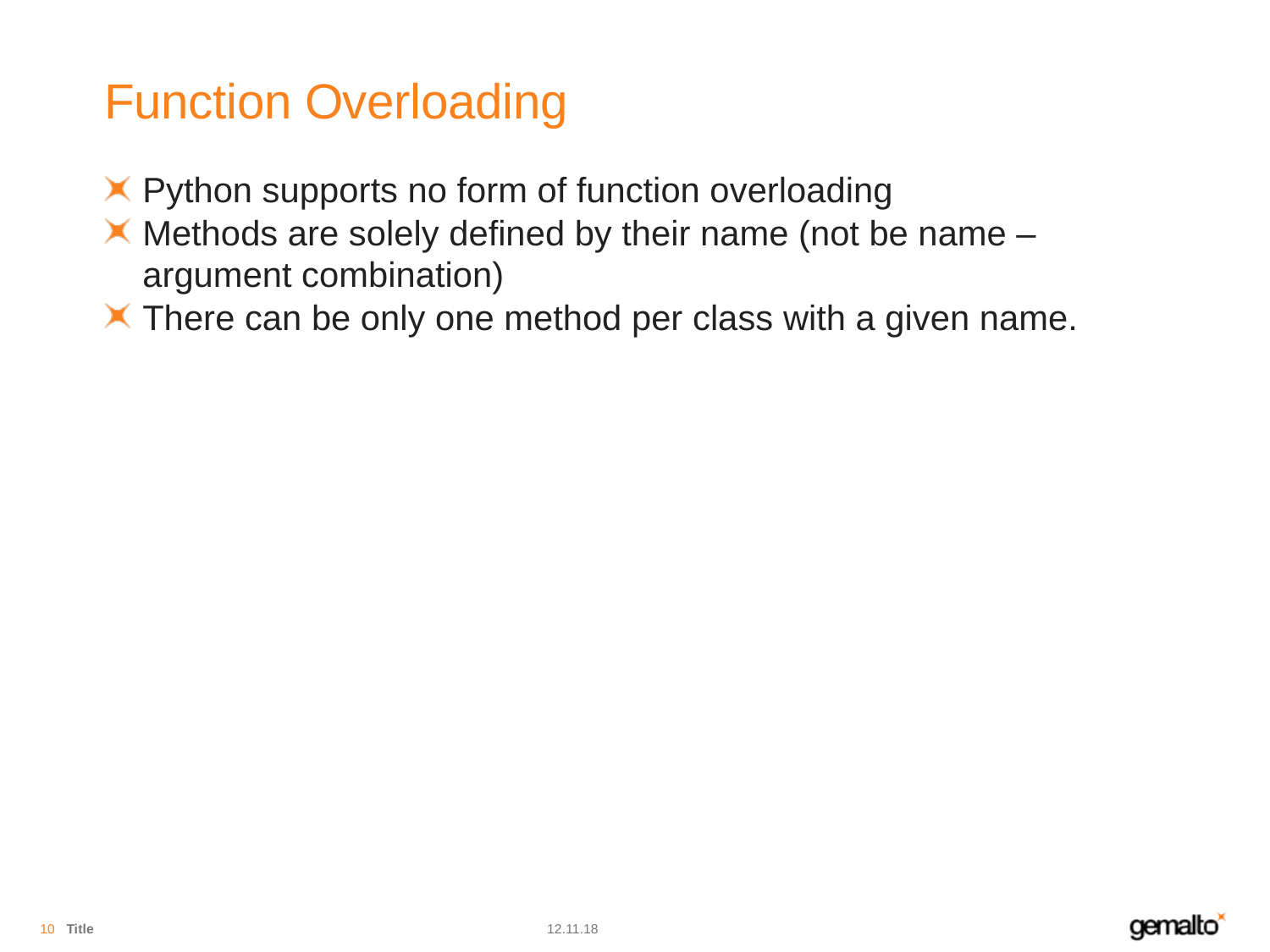

# Function Overloading
Python supports no form of function overloading
Methods are solely defined by their name (not be name – argument combination)
There can be only one method per class with a given name.

10
Title
12.11.18